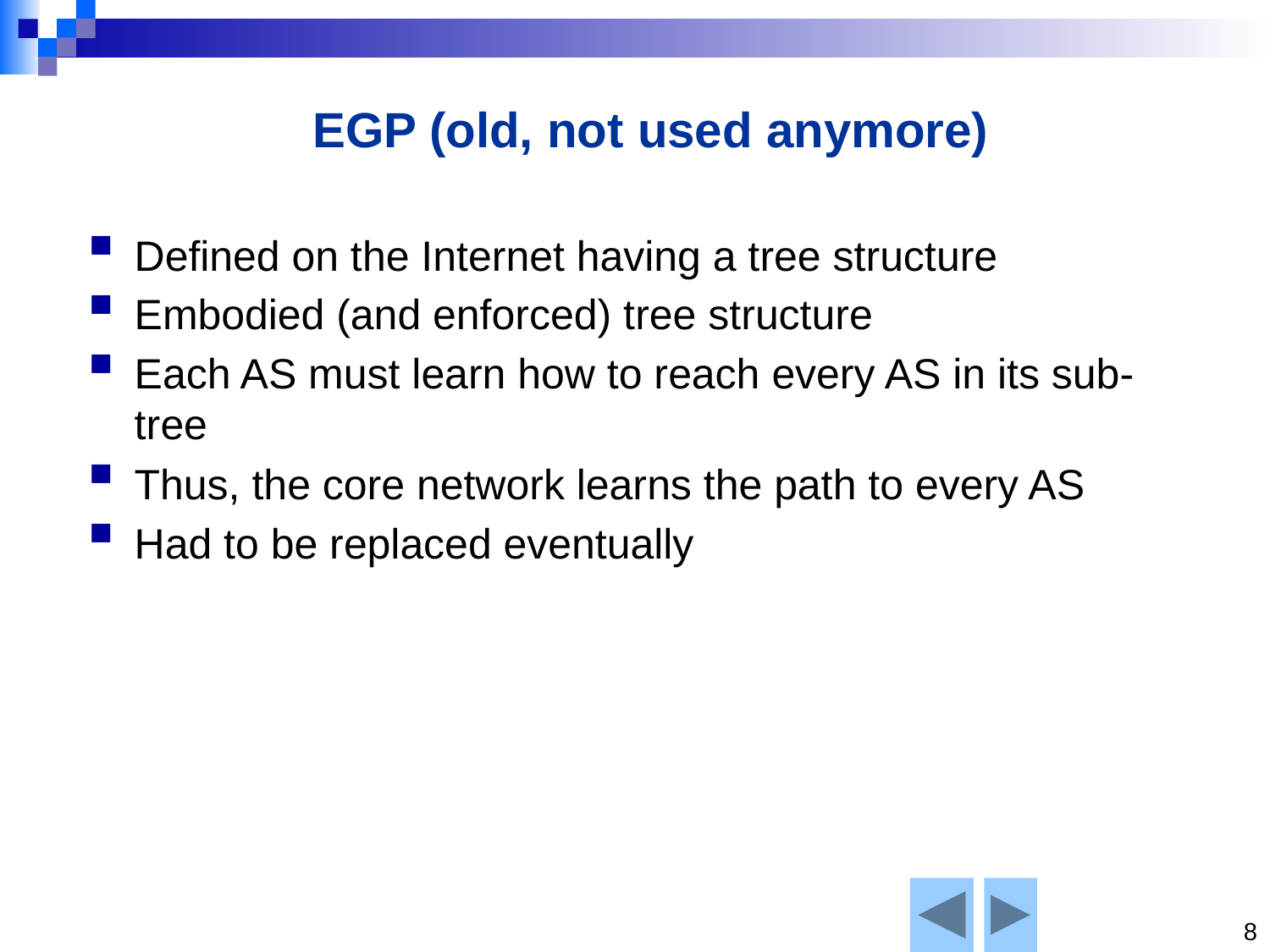

# EGP (old, not used anymore)
Defined on the Internet having a tree structure
Embodied (and enforced) tree structure
Each AS must learn how to reach every AS in its sub-tree
Thus, the core network learns the path to every AS
Had to be replaced eventually

8